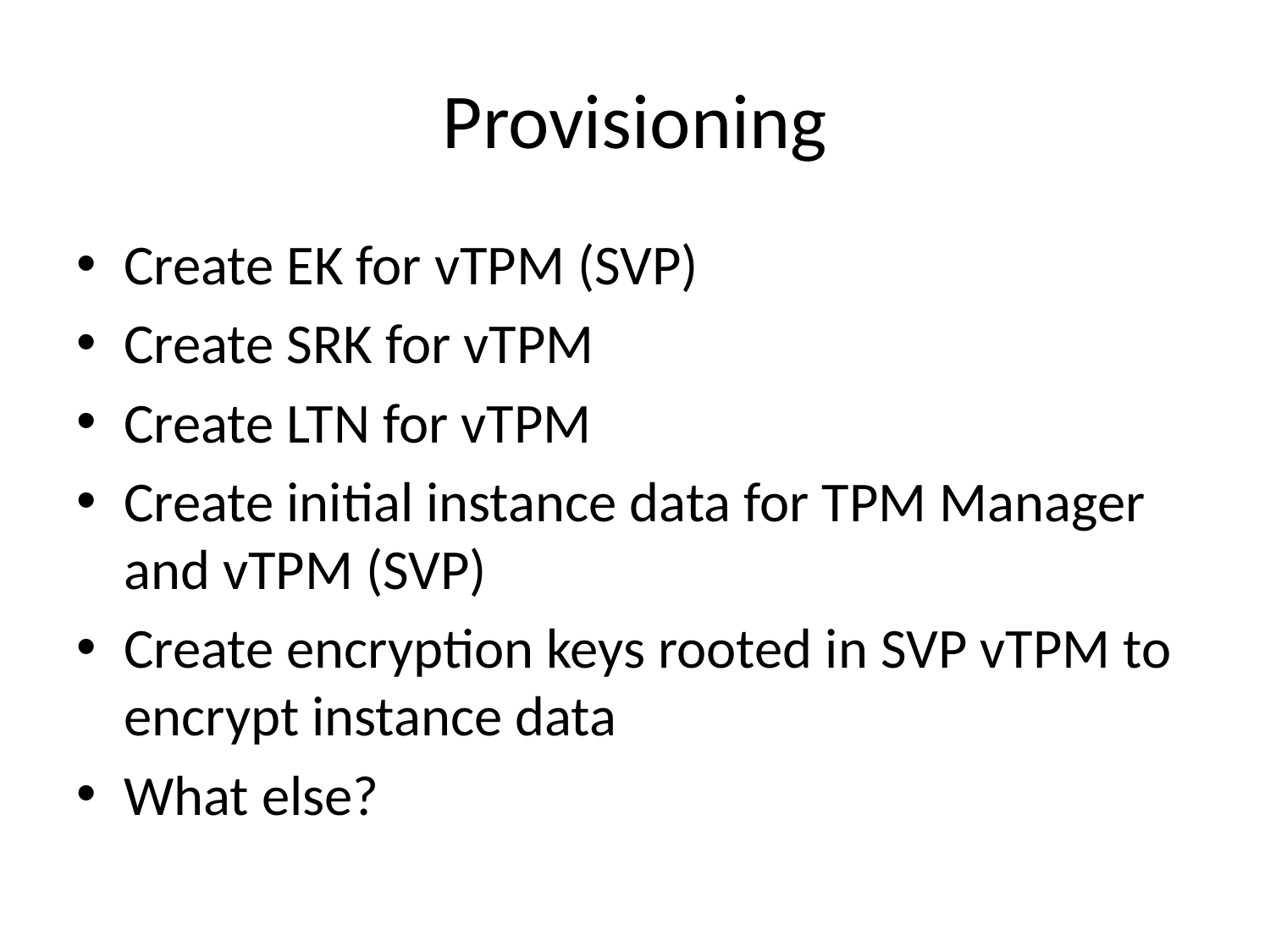

# Provisioning
Create EK for vTPM (SVP)
Create SRK for vTPM
Create LTN for vTPM
Create initial instance data for TPM Manager and vTPM (SVP)
Create encryption keys rooted in SVP vTPM to encrypt instance data
What else?